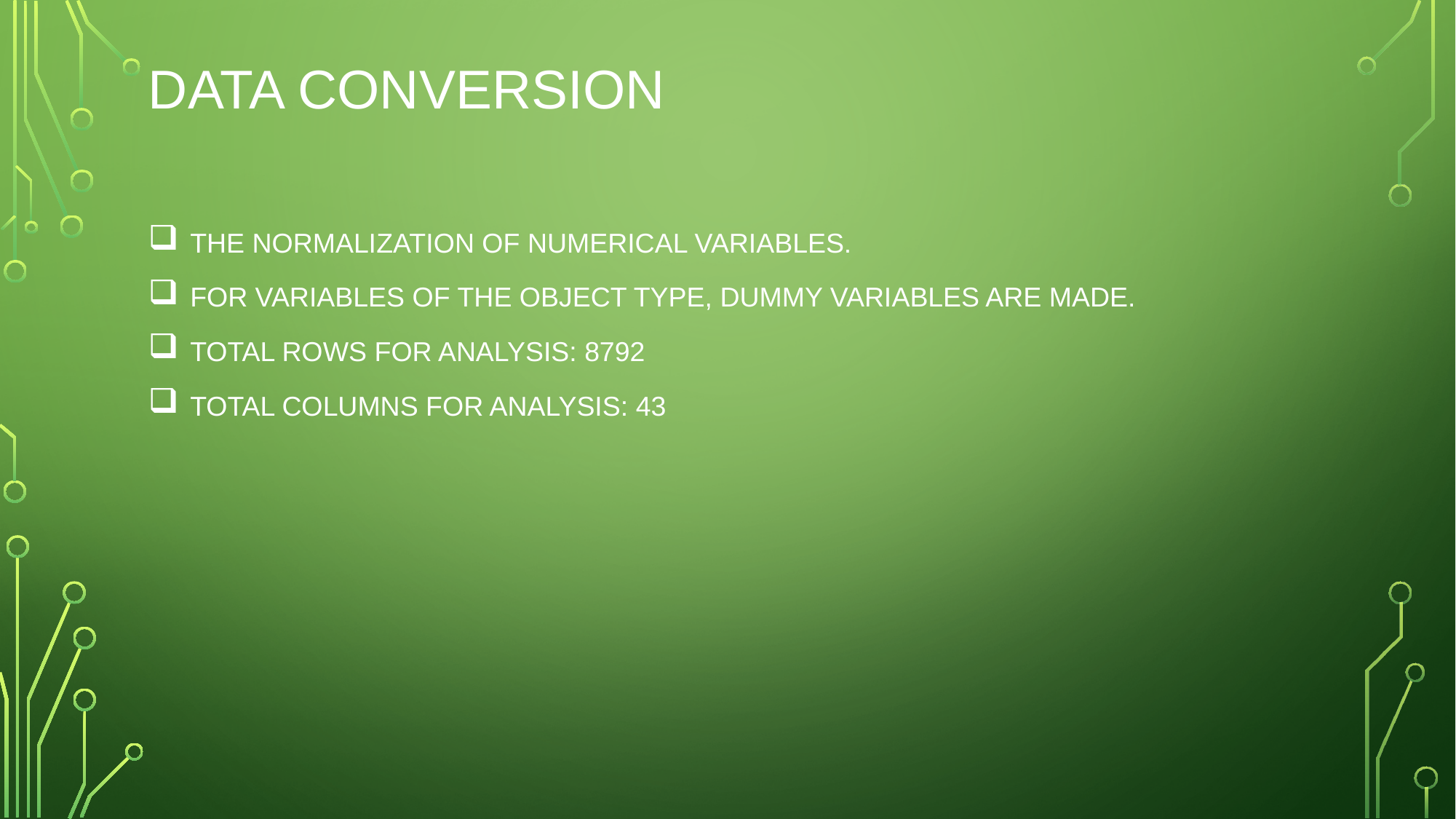

# Data Conversion

 The normalization of numerical variables.
 For variables of the object type, dummy variables are made.
 Total Rows for Analysis: 8792
 Total Columns for Analysis: 43